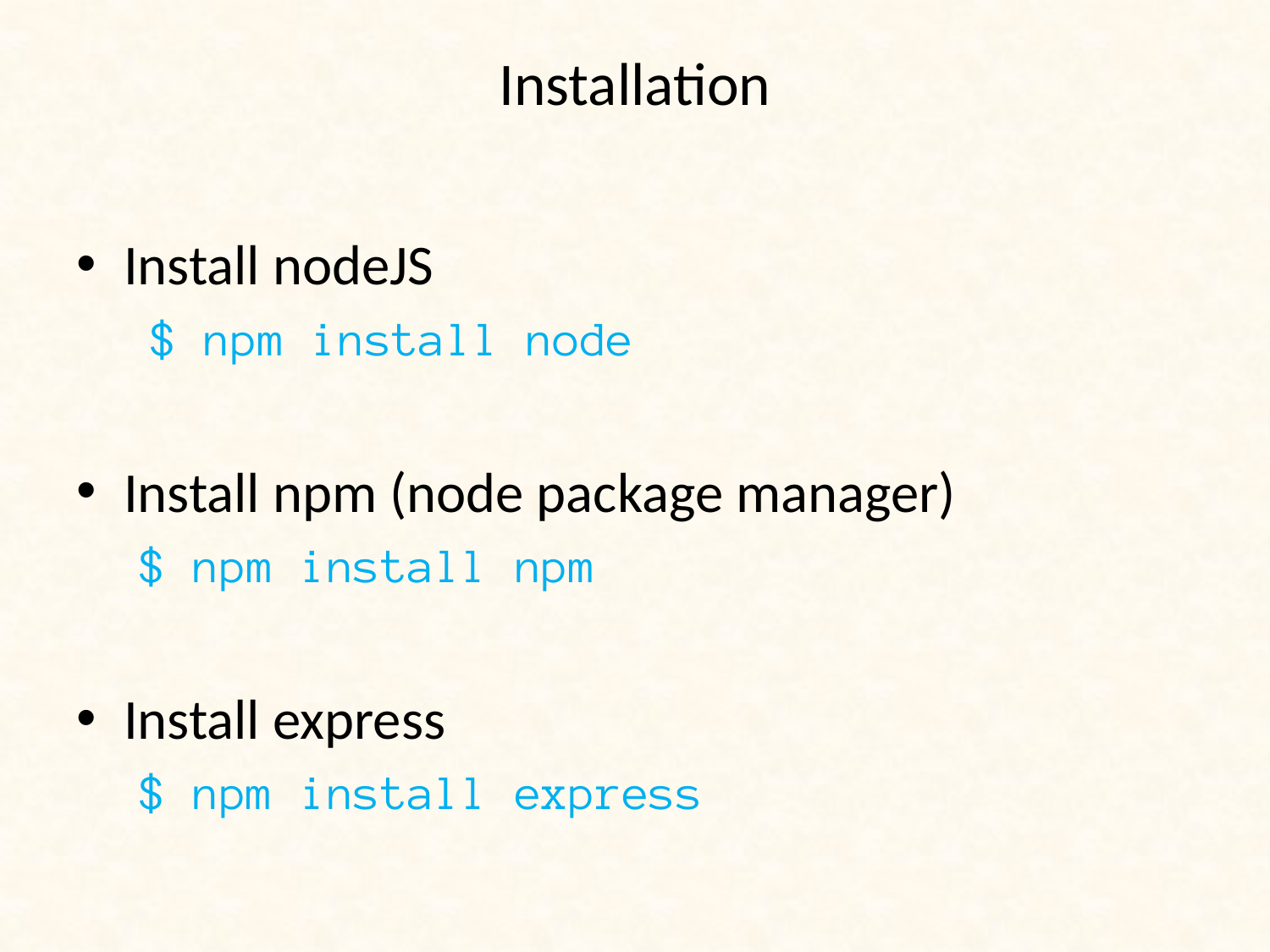

# Installation
Install nodeJS
 $ npm install node

Install npm (node package manager)
$ npm install npm

Install express
$ npm install express